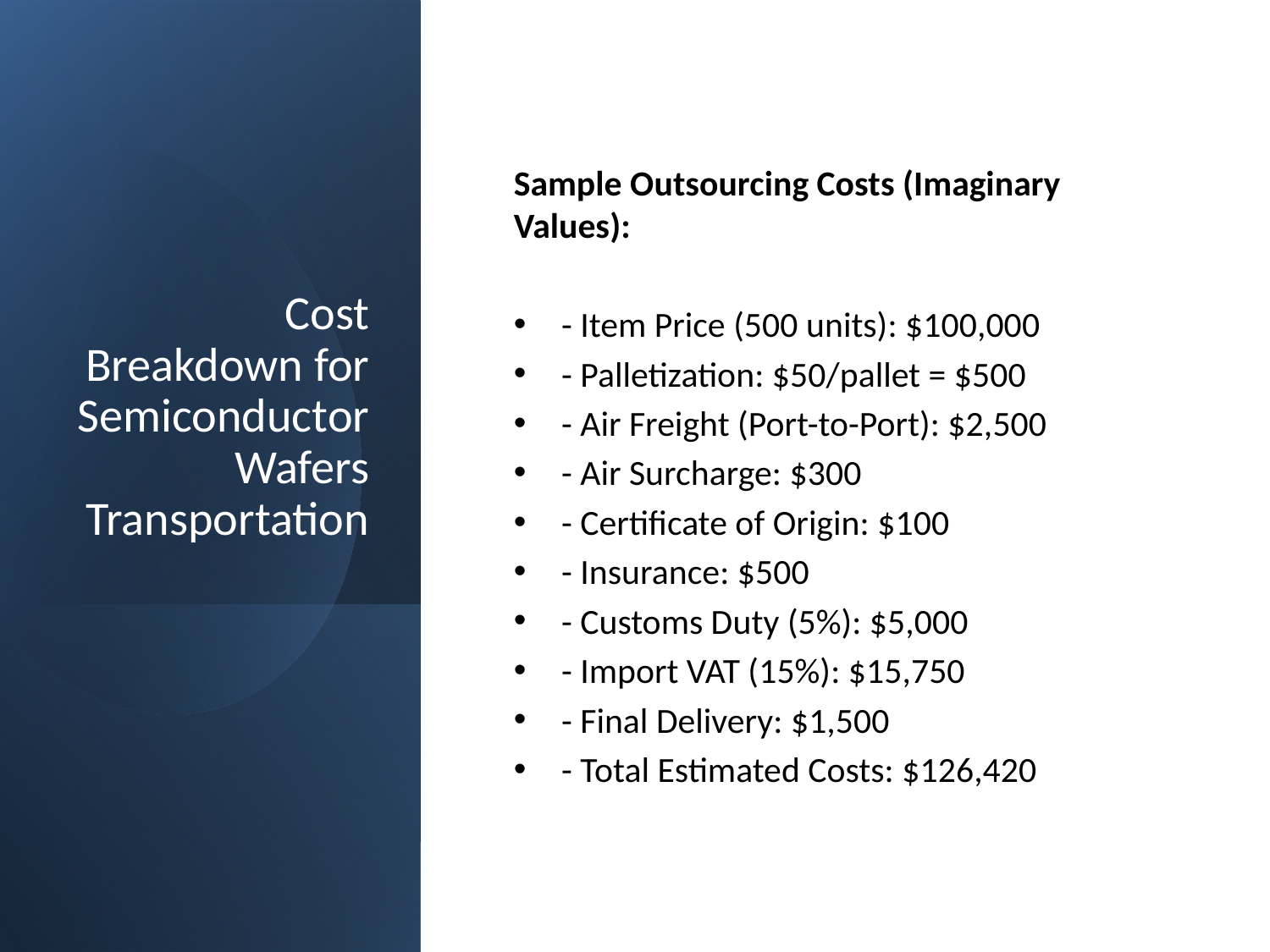

# Cost Breakdown for Semiconductor Wafers Transportation
Sample Outsourcing Costs (Imaginary Values):

- Item Price (500 units): $100,000
- Palletization: $50/pallet = $500
- Air Freight (Port-to-Port): $2,500
- Air Surcharge: $300
- Certificate of Origin: $100
- Insurance: $500
- Customs Duty (5%): $5,000
- Import VAT (15%): $15,750
- Final Delivery: $1,500
- Total Estimated Costs: $126,420